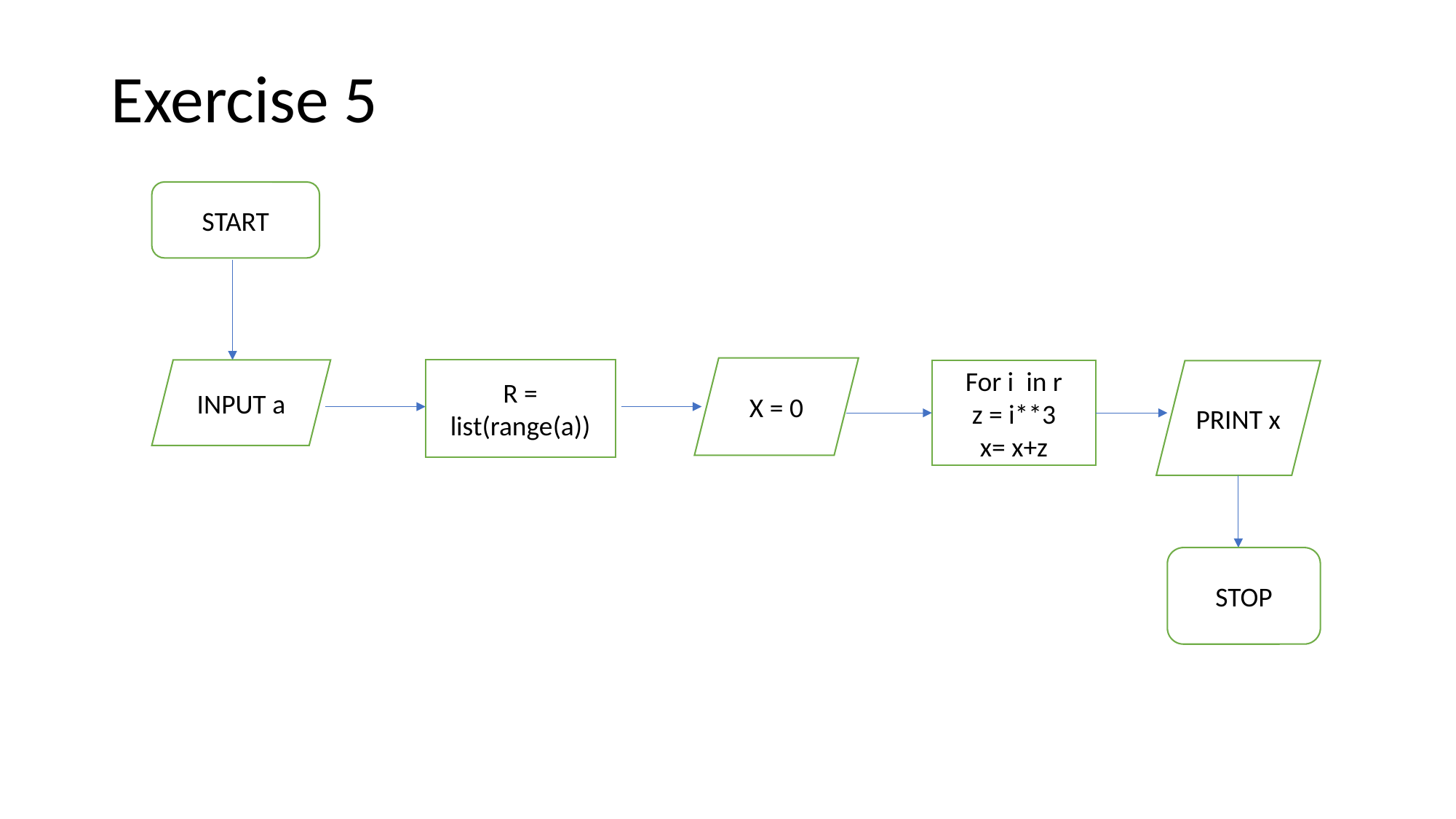

# Exercise 5

START
X = 0
INPUT a
R = list(range(a))
For i  in r
z = i**3
x= x+z
PRINT x
STOP